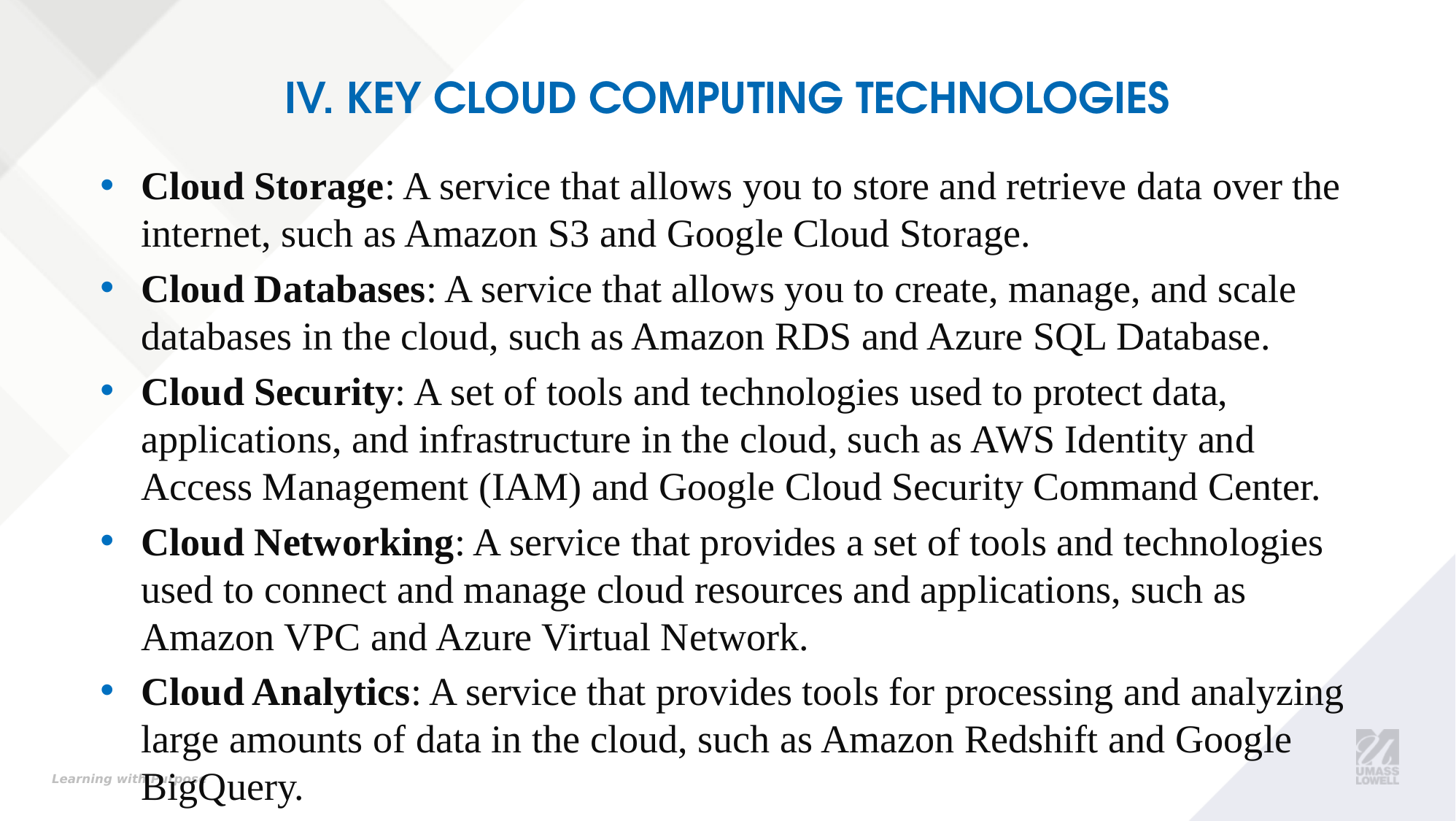

# iv. Key Cloud Computing Technologies
Cloud Storage: A service that allows you to store and retrieve data over the internet, such as Amazon S3 and Google Cloud Storage.
Cloud Databases: A service that allows you to create, manage, and scale databases in the cloud, such as Amazon RDS and Azure SQL Database.
Cloud Security: A set of tools and technologies used to protect data, applications, and infrastructure in the cloud, such as AWS Identity and Access Management (IAM) and Google Cloud Security Command Center.
Cloud Networking: A service that provides a set of tools and technologies used to connect and manage cloud resources and applications, such as Amazon VPC and Azure Virtual Network.
Cloud Analytics: A service that provides tools for processing and analyzing large amounts of data in the cloud, such as Amazon Redshift and Google BigQuery.